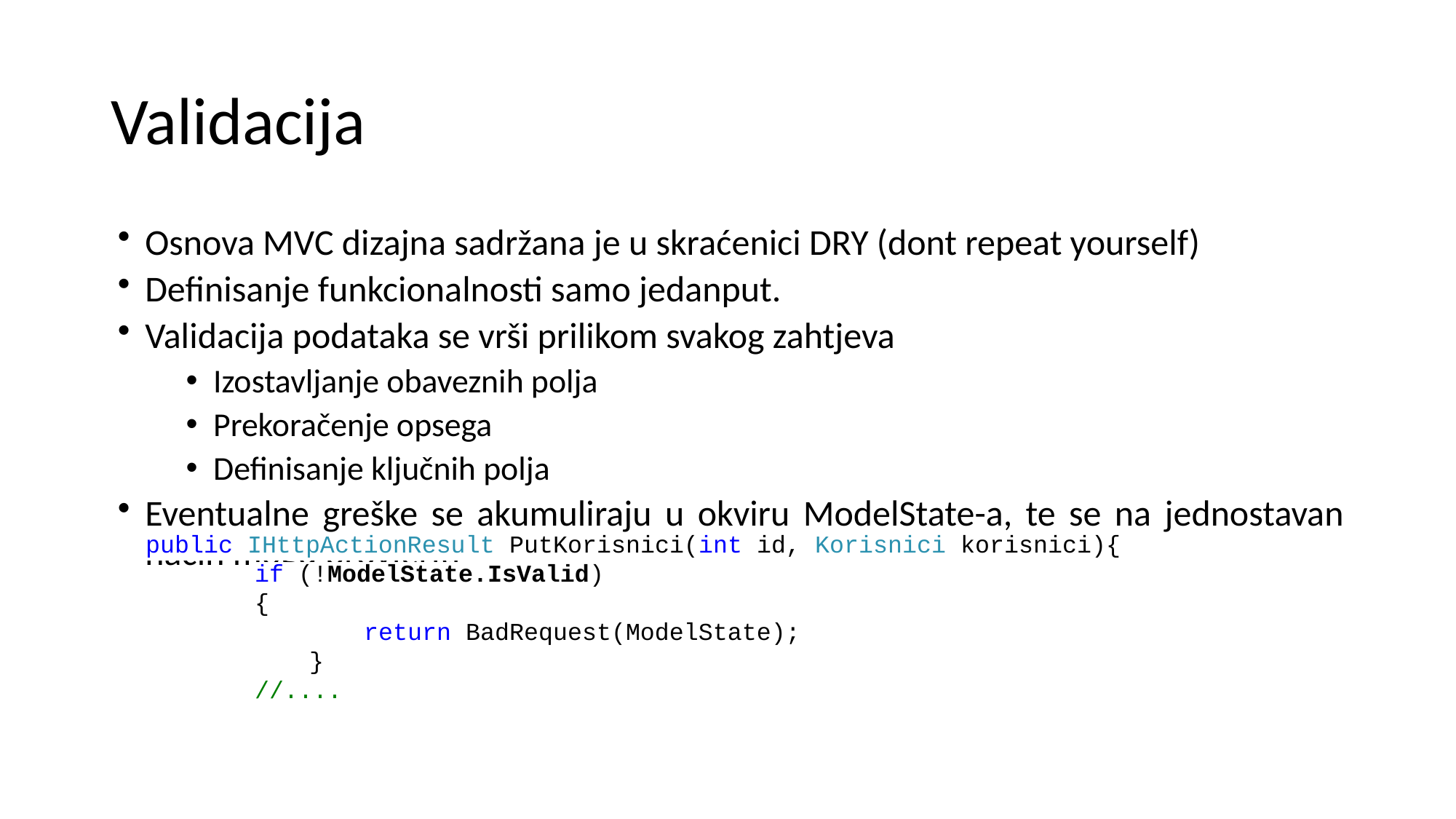

# Validacija
Osnova MVC dizajna sadržana je u skraćenici DRY (dont repeat yourself)
Definisanje funkcionalnosti samo jedanput.
Validacija podataka se vrši prilikom svakog zahtjeva
Izostavljanje obaveznih polja
Prekoračenje opsega
Definisanje ključnih polja
Eventualne greške se akumuliraju u okviru ModelState-a, te se na jednostavan način mogu provjeriti

public IHttpActionResult PutKorisnici(int id, Korisnici korisnici){
	if (!ModelState.IsValid)
       	{
       		return BadRequest(ModelState);
	}
	//....